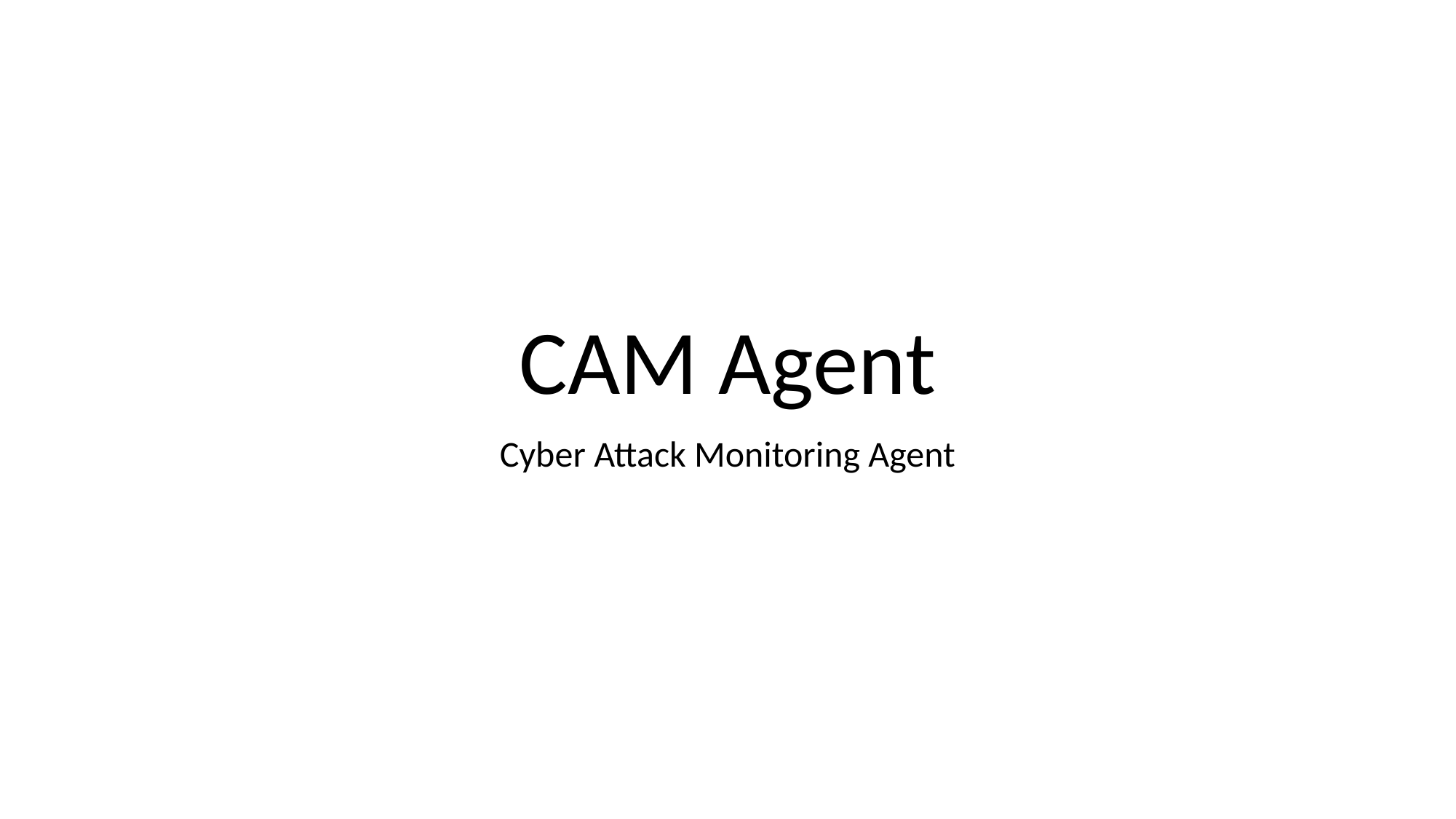

# CAM Agent
Cyber Attack Monitoring Agent